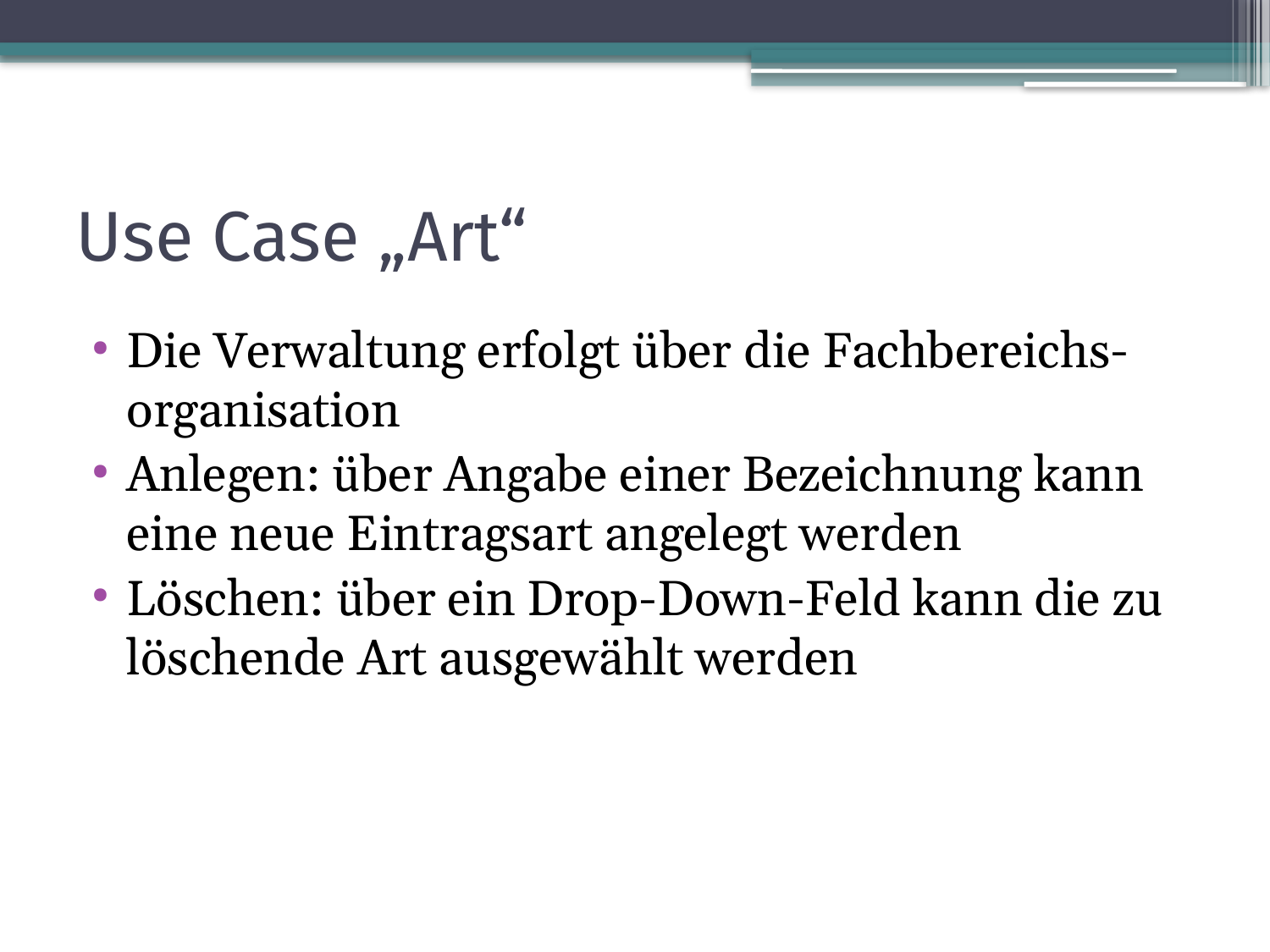

# Use Case „Art“
Die Verwaltung erfolgt über die Fachbereichs-organisation
Anlegen: über Angabe einer Bezeichnung kann eine neue Eintragsart angelegt werden
Löschen: über ein Drop-Down-Feld kann die zu löschende Art ausgewählt werden